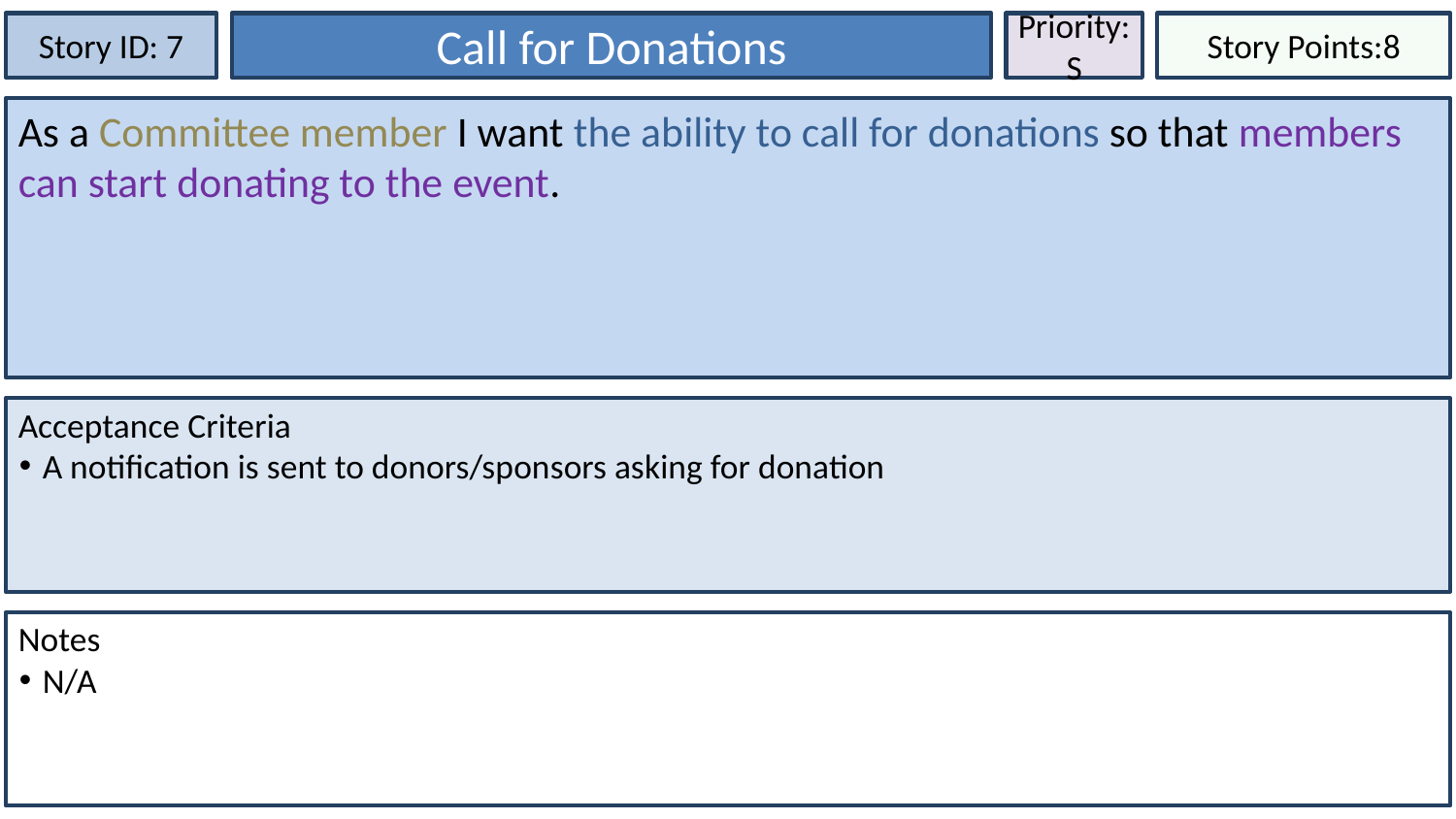

Story ID: 7
Call for Donations
Priority:
S
Story Points:8
As a Committee member I want the ability to call for donations so that members can start donating to the event.
Acceptance Criteria
A notification is sent to donors/sponsors asking for donation
Notes
N/A